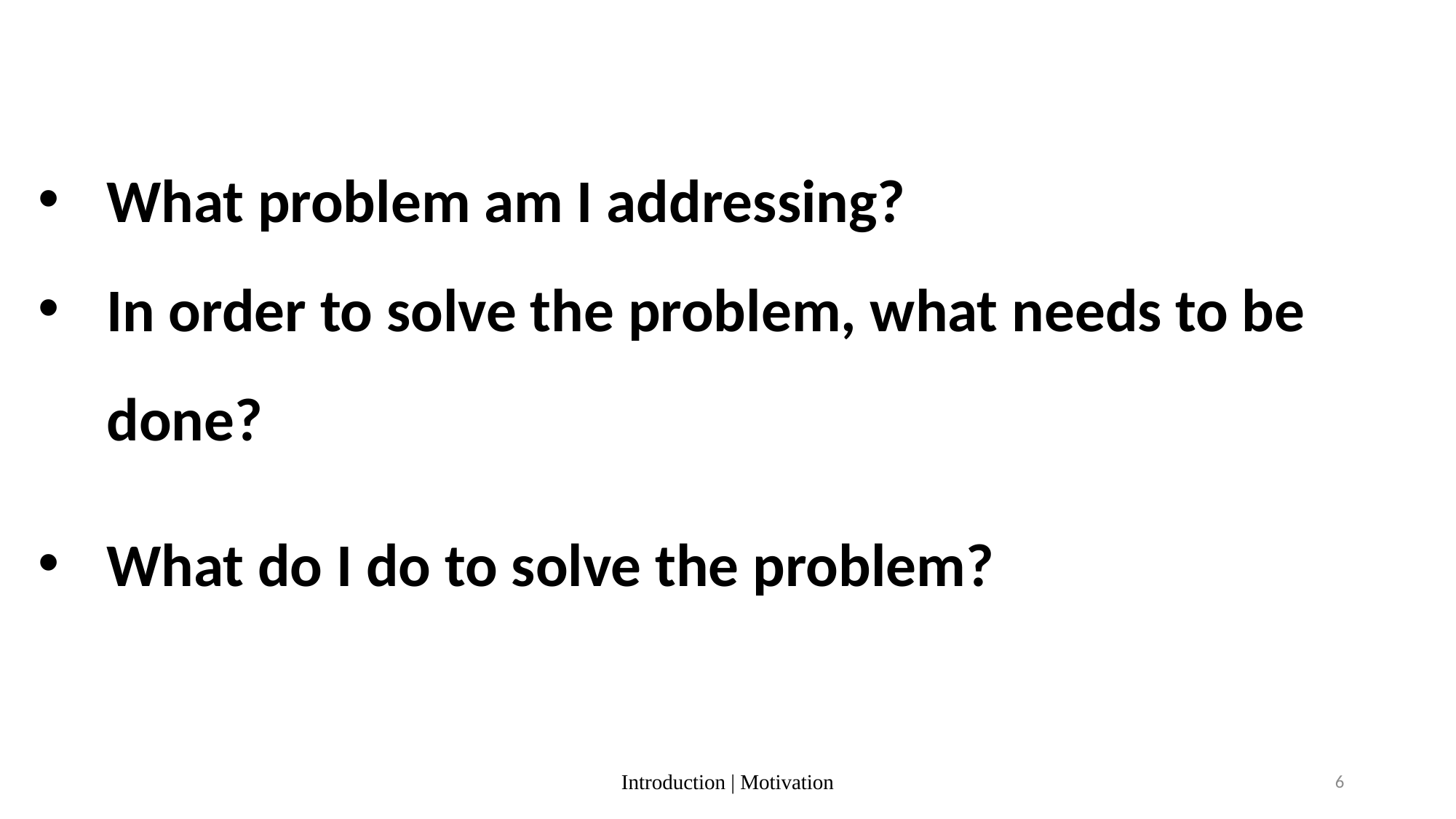

What problem am I addressing?
In order to solve the problem, what needs to be done?
What do I do to solve the problem?

Introduction | Motivation
6